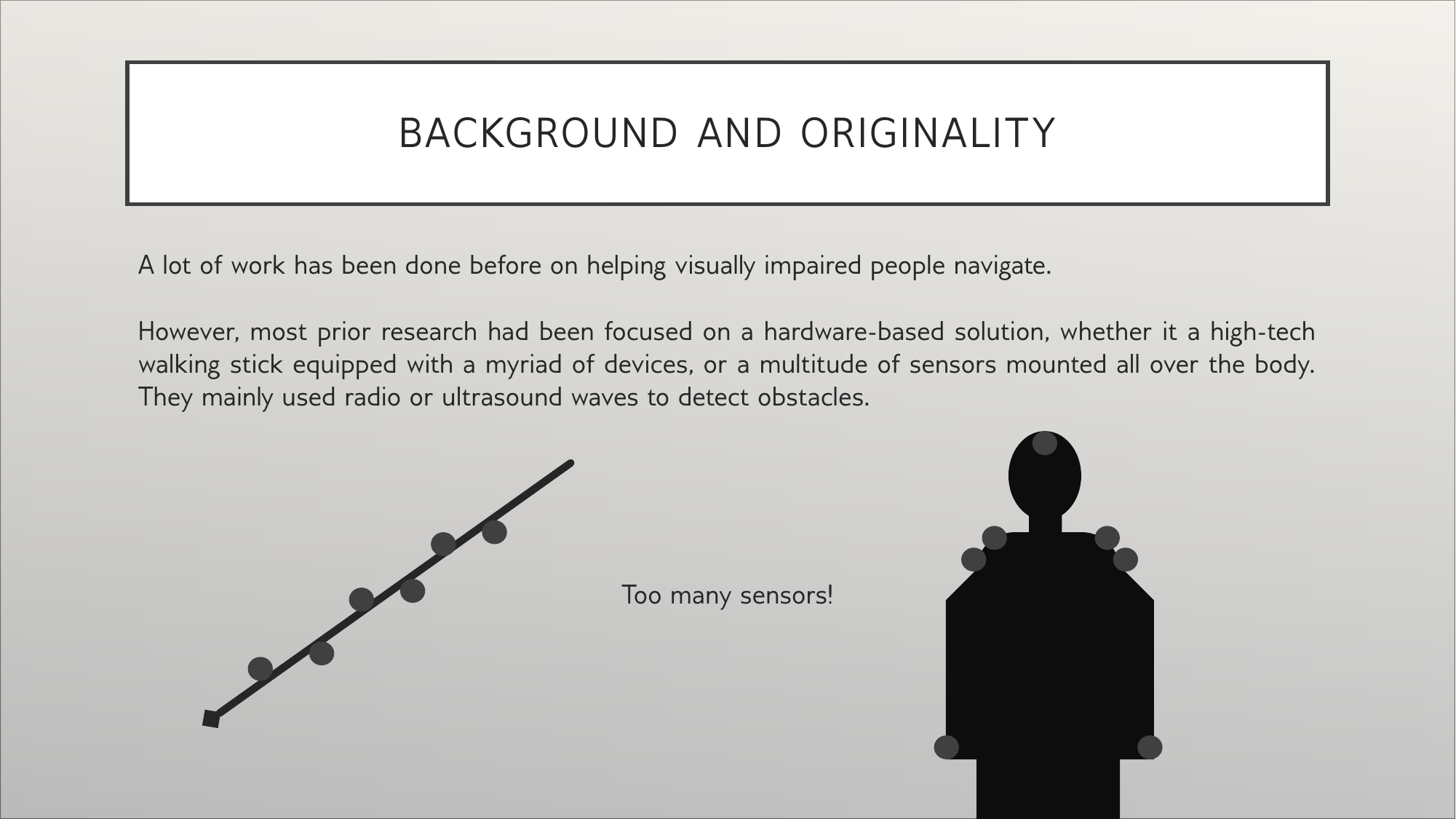

# Background and Originality
A lot of work has been done before on helping visually impaired people navigate.
However, most prior research had been focused on a hardware-based solution, whether it a high-tech walking stick equipped with a myriad of devices, or a multitude of sensors mounted all over the body. They mainly used radio or ultrasound waves to detect obstacles.

Too many sensors!